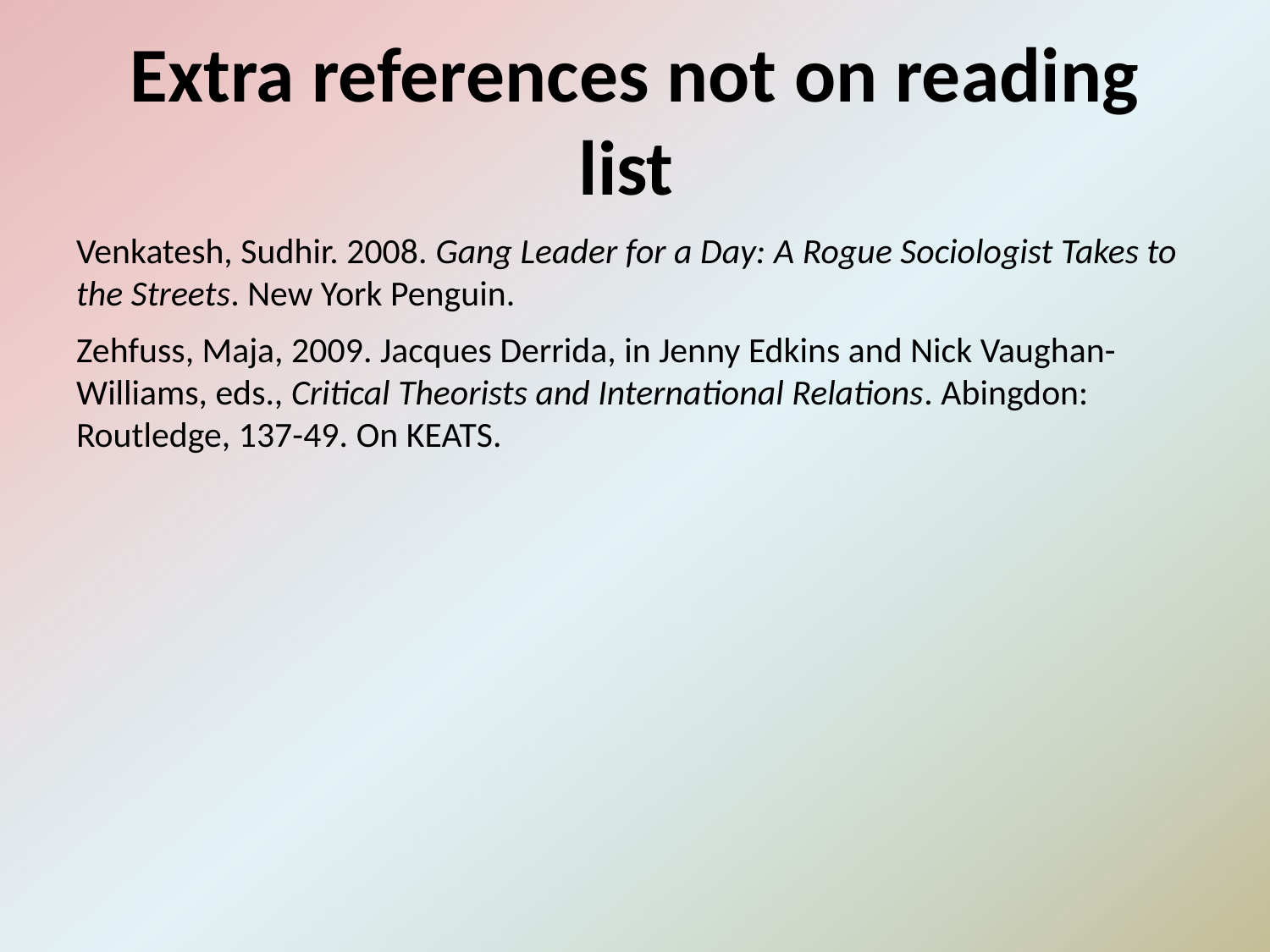

# Extra references not on reading list
Venkatesh, Sudhir. 2008. Gang Leader for a Day: A Rogue Sociologist Takes to the Streets. New York Penguin.
Zehfuss, Maja, 2009. Jacques Derrida, in Jenny Edkins and Nick Vaughan-Williams, eds., Critical Theorists and International Relations. Abingdon: Routledge, 137-49. On KEATS.